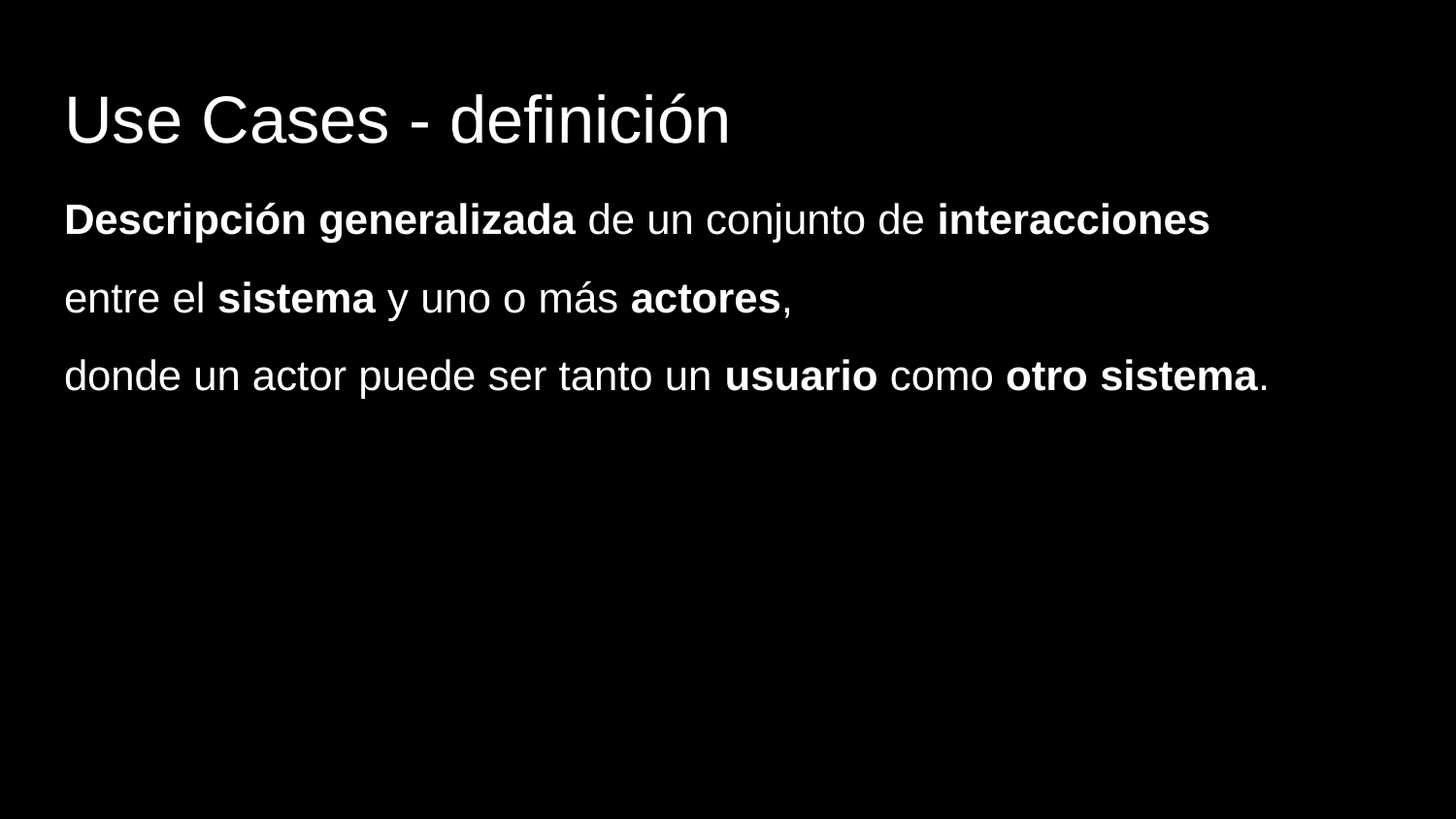

# Use Cases - definición
Descripción generalizada de un conjunto de interacciones
entre el sistema y uno o más actores,
donde un actor puede ser tanto un usuario como otro sistema.